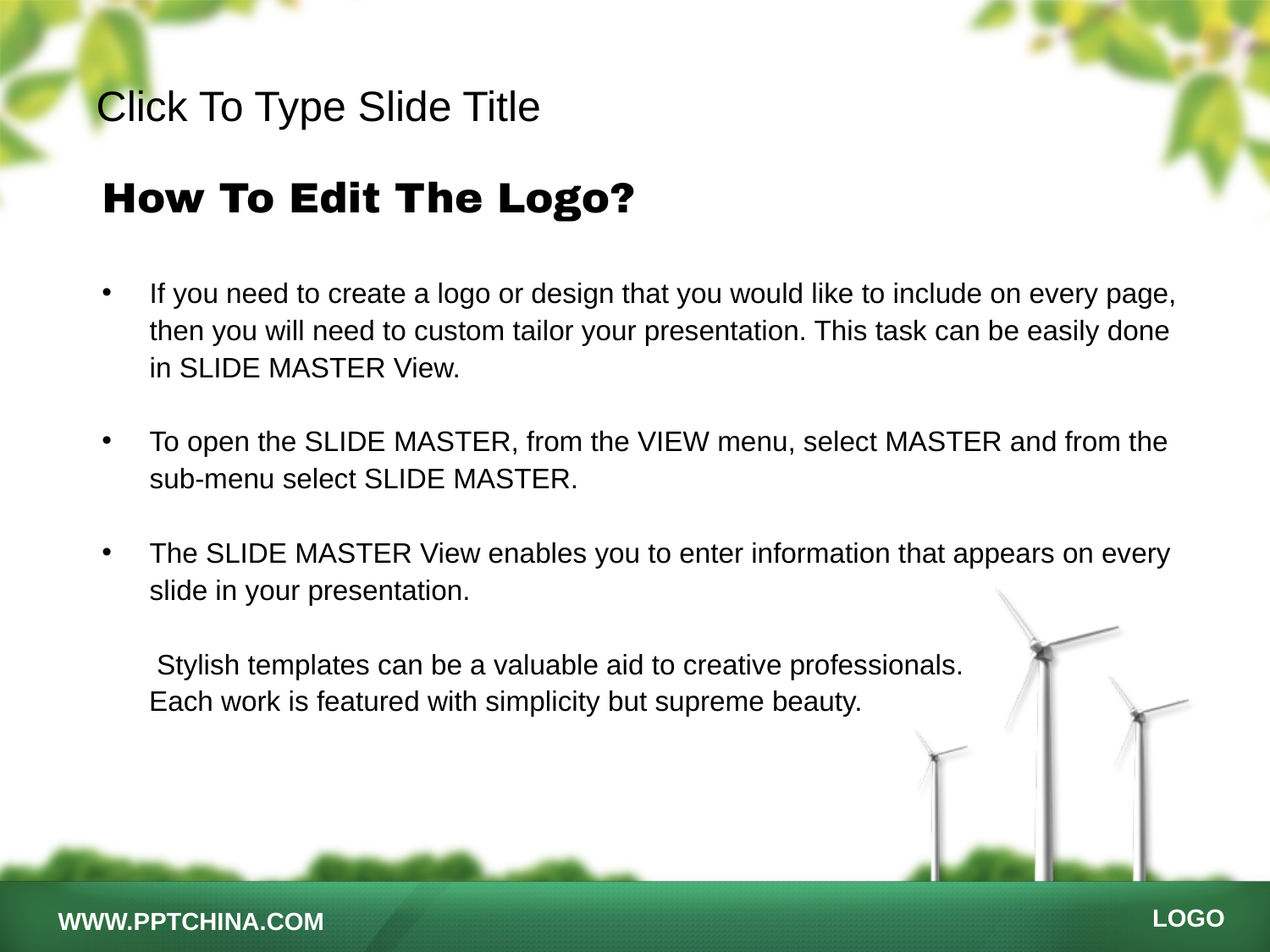

Click To Type Slide Title
How To Edit The Logo?

If you need to create a logo or design that you would like to include on every page, then you will need to custom tailor your presentation. This task can be easily done in SLIDE MASTER View.

To open the SLIDE MASTER, from the VIEW menu, select MASTER and from the sub-menu select SLIDE MASTER.

The SLIDE MASTER View enables you to enter information that appears on every slide in your presentation.

       Stylish templates can be a valuable aid to creative professionals.
      Each work is featured with simplicity but supreme beauty.

WWW.PPTCHINA.COM